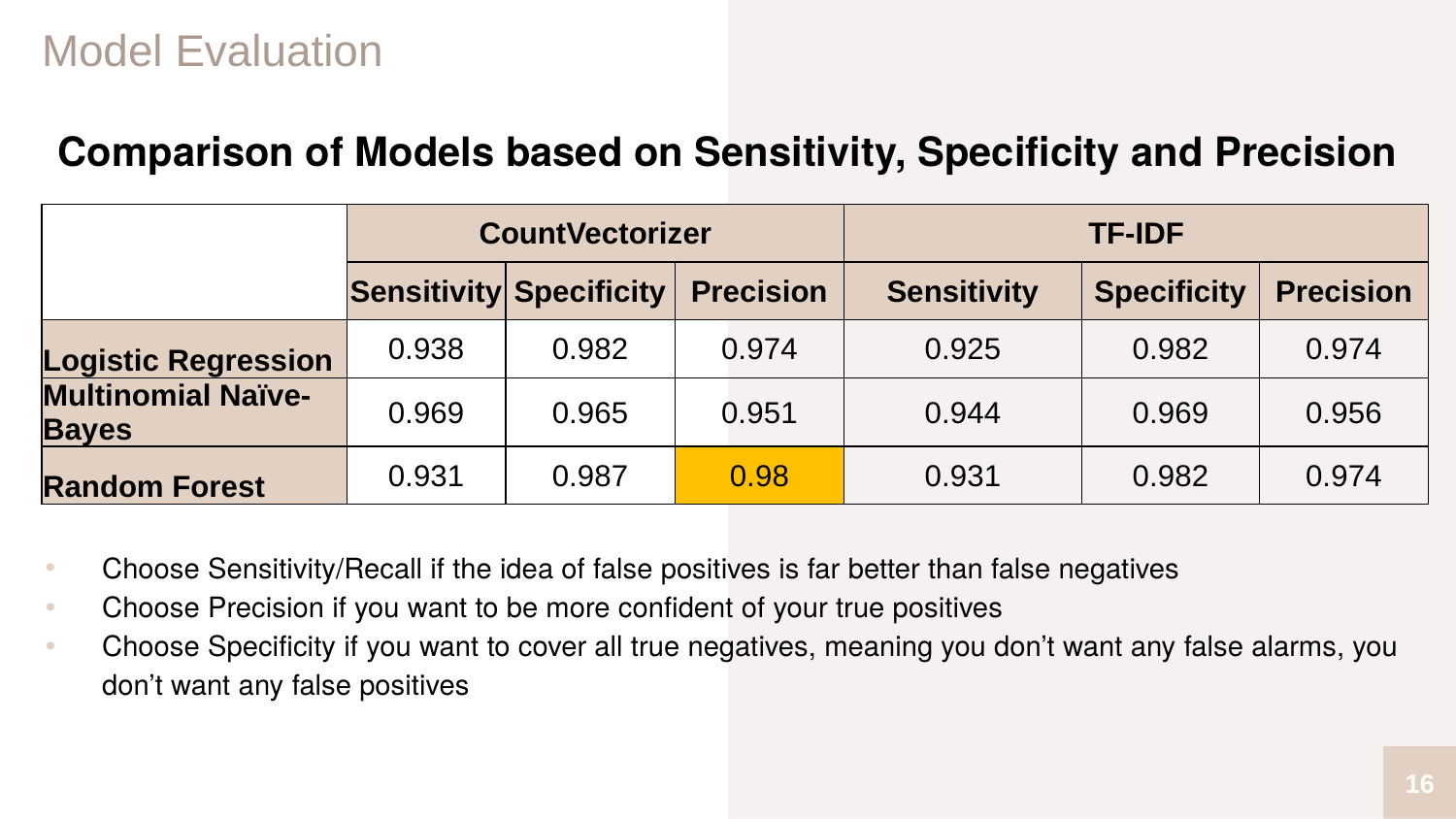

# Model Evaluation
Comparison of Models based on Sensitivity, Specificity and Precision

|  | CountVectorizer |  |  | TF-IDF |  |  |
| --- | --- | --- | --- | --- | --- | --- |
|  | Sensitivity | Specificity | Precision | Sensitivity | Specificity | Precision |
| Logistic Regression | 0.938 | 0.982 | 0.974 | 0.925 | 0.982 | 0.974 |
| Multinomial Naïve-Bayes | 0.969 | 0.965 | 0.951 | 0.944 | 0.969 | 0.956 |
| Random Forest | 0.931 | 0.987 | 0.98 | 0.931 | 0.982 | 0.974 |
Choose Sensitivity/Recall if the idea of false positives is far better than false negatives
Choose Precision if you want to be more confident of your true positives
Choose Specificity if you want to cover all true negatives, meaning you don’t want any false alarms, you don’t want any false positives
16